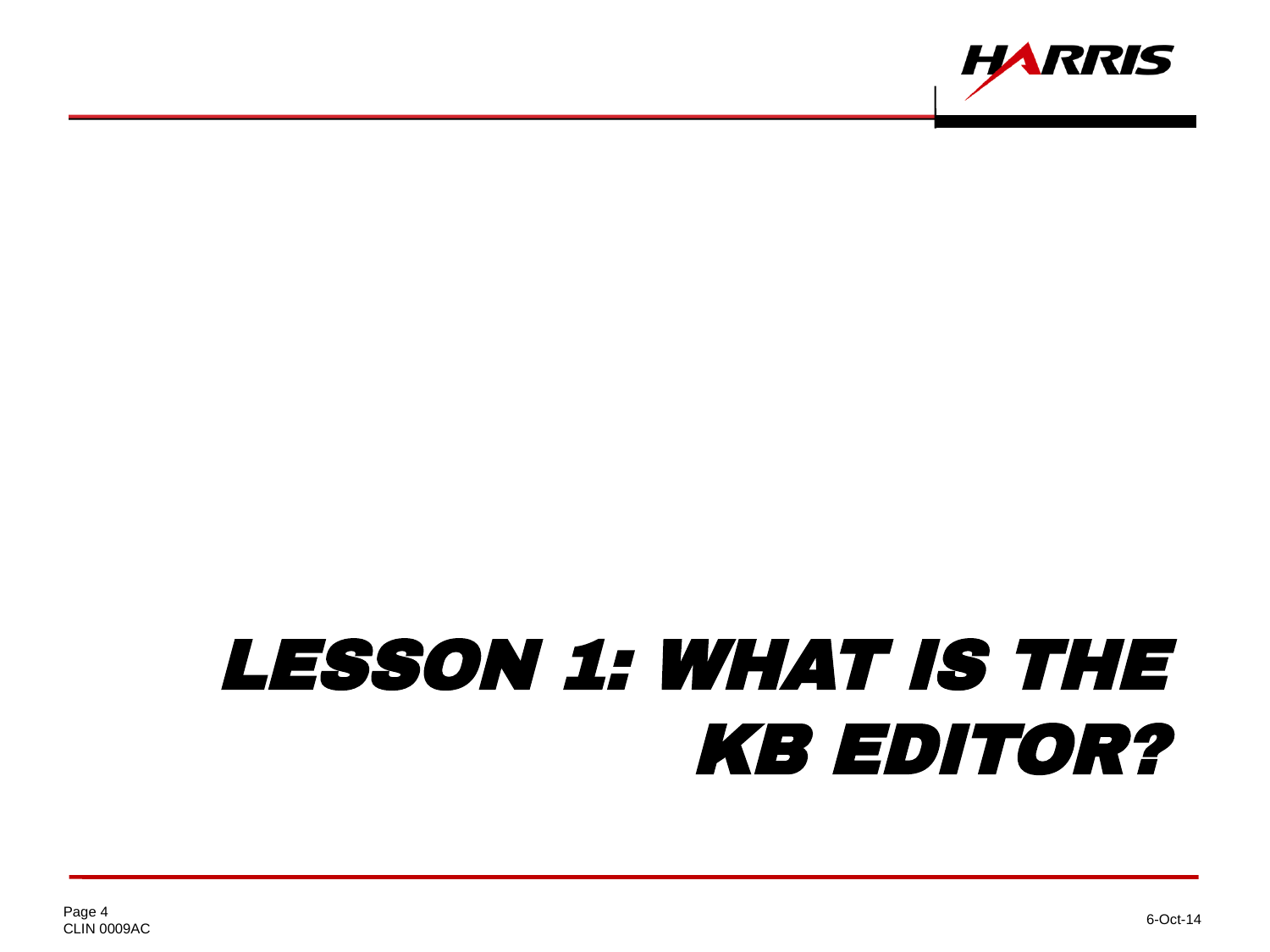

# Lesson 1: What is the KB Editor?
6-Oct-14